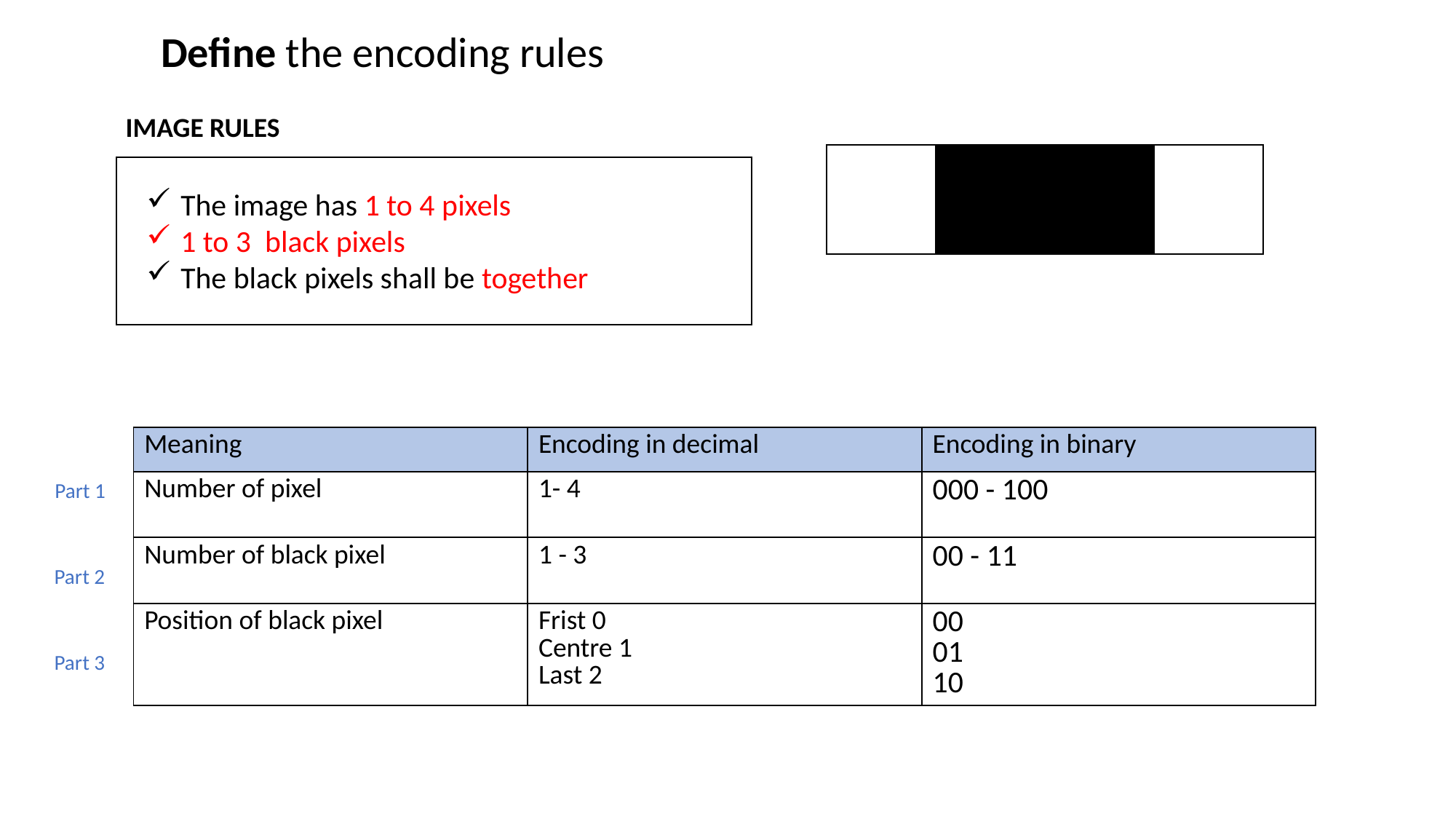

Define the encoding rules
IMAGE RULES

The image has 1 to 4 pixels
1 to 3  black pixels
The black pixels shall be together
| Meaning | Encoding in decimal | Encoding in binary |
| --- | --- | --- |
| Number of pixel | 1- 4 | 000 - 100 |
| Number of black pixel | 1 - 3 | 00 - 11 |
| Position of black pixel | Frist 0 Centre 1 Last 2 | 00 01 10 |
Part 1
Part 2
Part 3